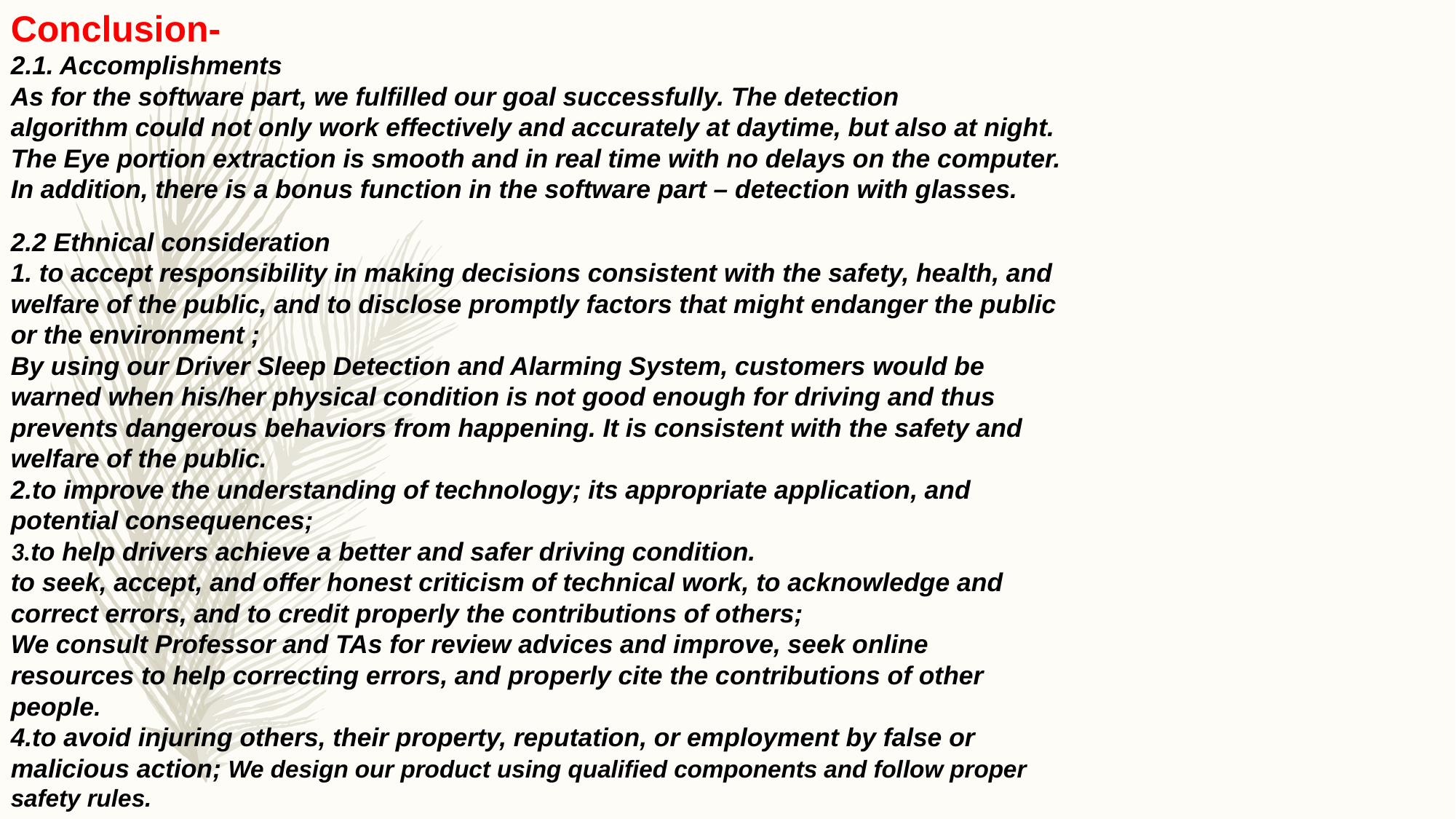

Conclusion-
2.1. Accomplishments
As for the software part, we fulfilled our goal successfully. The detection
algorithm could not only work effectively and accurately at daytime, but also at night.
The Eye portion extraction is smooth and in real time with no delays on the computer.
In addition, there is a bonus function in the software part – detection with glasses.
2.2 Ethnical consideration
1. to accept responsibility in making decisions consistent with the safety, health, and
welfare of the public, and to disclose promptly factors that might endanger the public
or the environment ;
By using our Driver Sleep Detection and Alarming System, customers would be
warned when his/her physical condition is not good enough for driving and thus prevents dangerous behaviors from happening. It is consistent with the safety and
welfare of the public.
2.to improve the understanding of technology; its appropriate application, and
potential consequences;
3.to help drivers achieve a better and safer driving condition.
to seek, accept, and offer honest criticism of technical work, to acknowledge and
correct errors, and to credit properly the contributions of others;
We consult Professor and TAs for review advices and improve, seek online
resources to help correcting errors, and properly cite the contributions of other people.
4.to avoid injuring others, their property, reputation, or employment by false or
malicious action; We design our product using qualified components and follow proper safety rules.